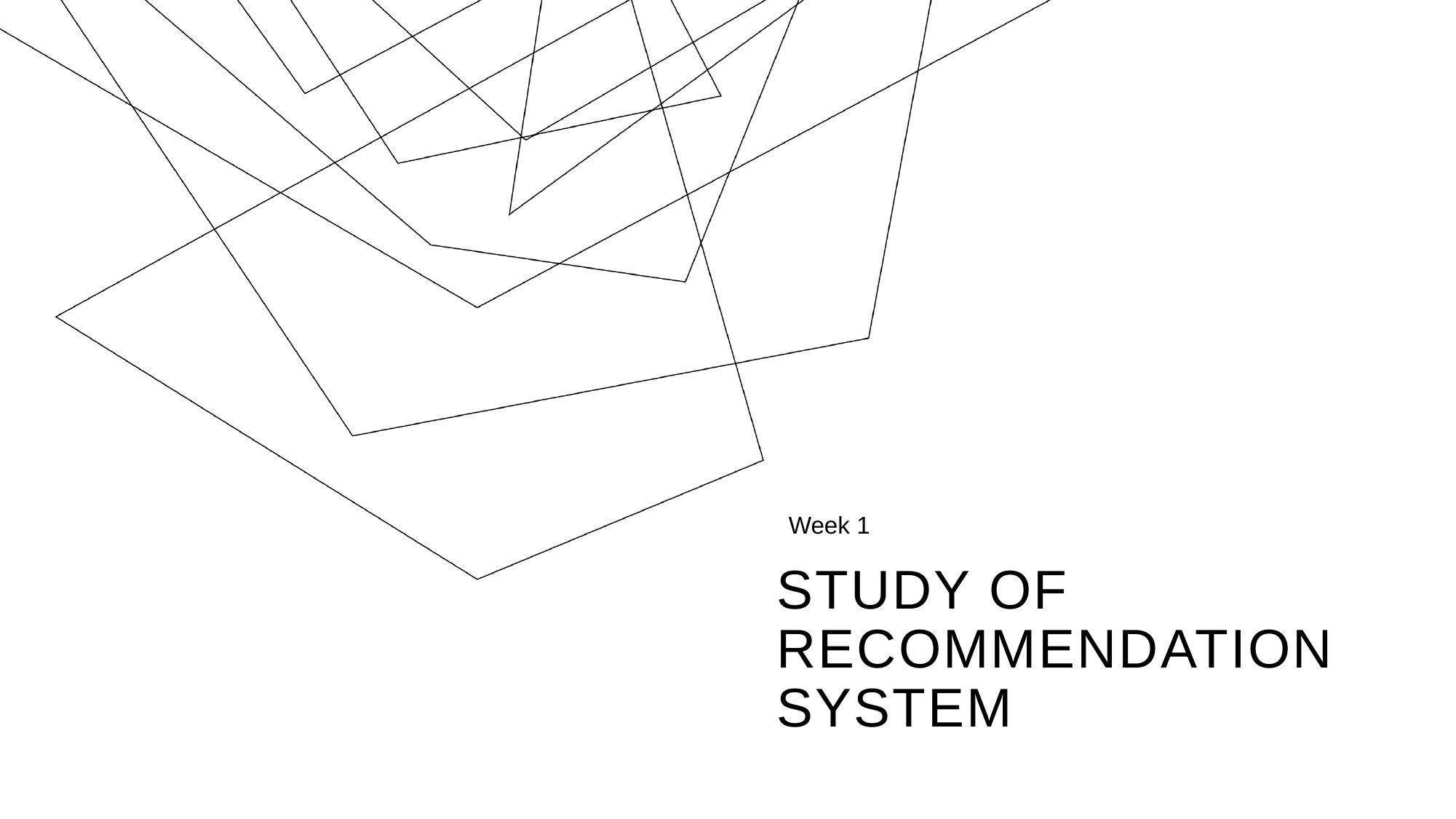

Week 1
# Study of Recommendation System